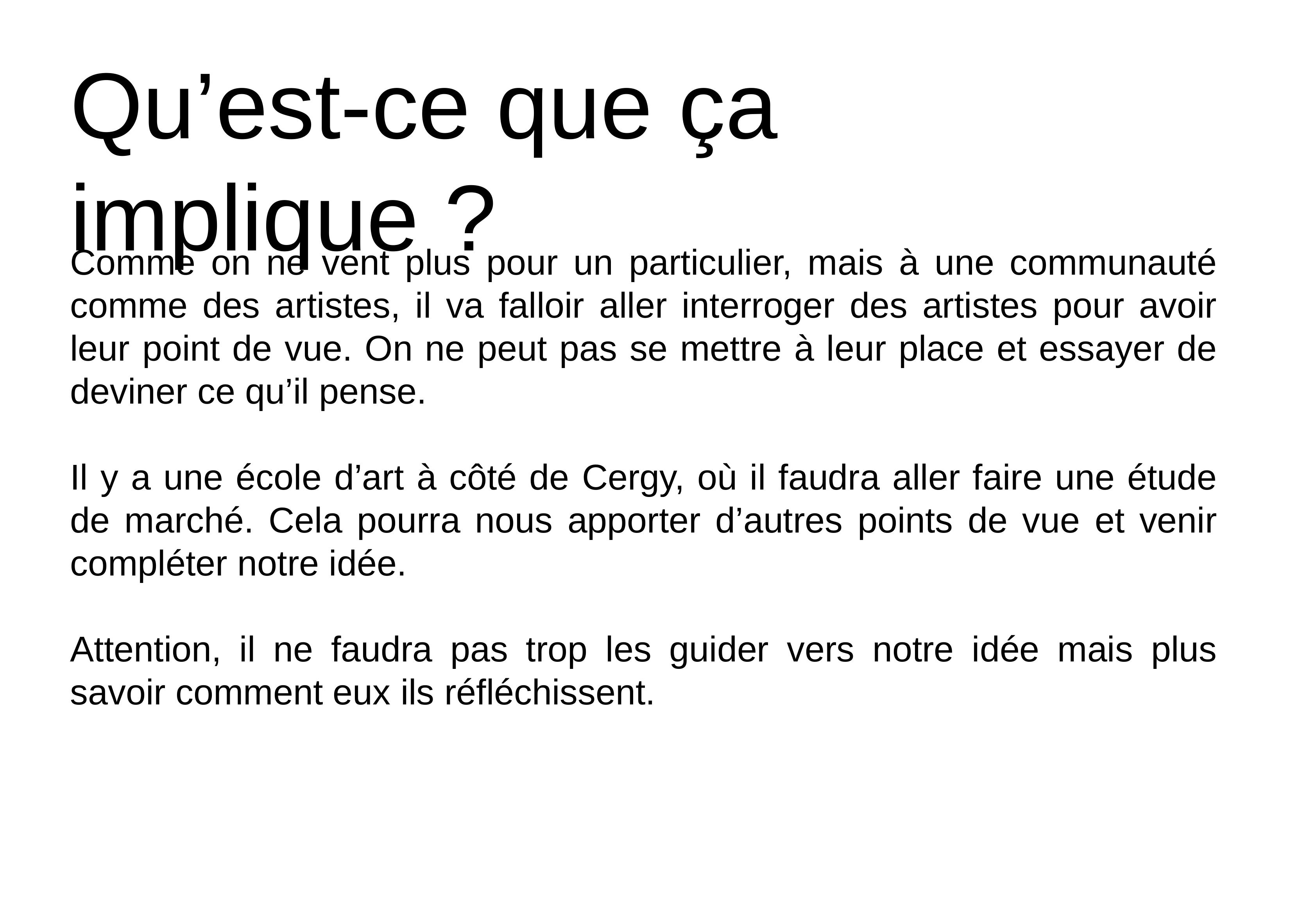

Qu’est-ce que ça implique ?

Comme on ne vent plus pour un particulier, mais à une communauté comme des artistes, il va falloir aller interroger des artistes pour avoir leur point de vue. On ne peut pas se mettre à leur place et essayer de deviner ce qu’il pense.

Il y a une école d’art à côté de Cergy, où il faudra aller faire une étude de marché. Cela pourra nous apporter d’autres points de vue et venir compléter notre idée.

Attention, il ne faudra pas trop les guider vers notre idée mais plus savoir comment eux ils réfléchissent.